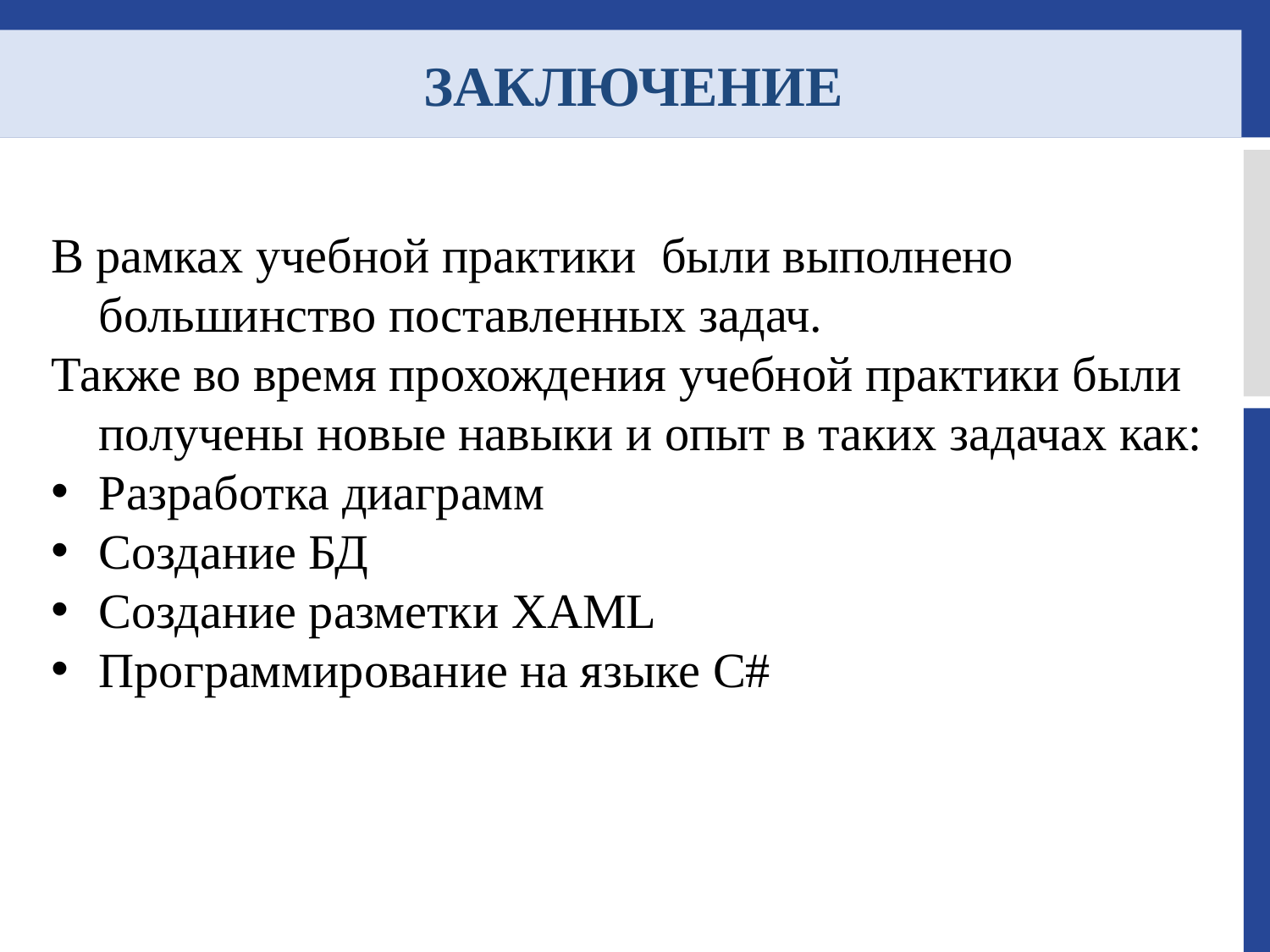

# ЗАКЛЮЧЕНИЕ
В рамках учебной практики  были выполнено большинство поставленных задач.
Также во время прохождения учебной практики были получены новые навыки и опыт в таких задачах как:
Разработка диаграмм
Создание БД
Создание разметки XAML
Программирование на языке C#